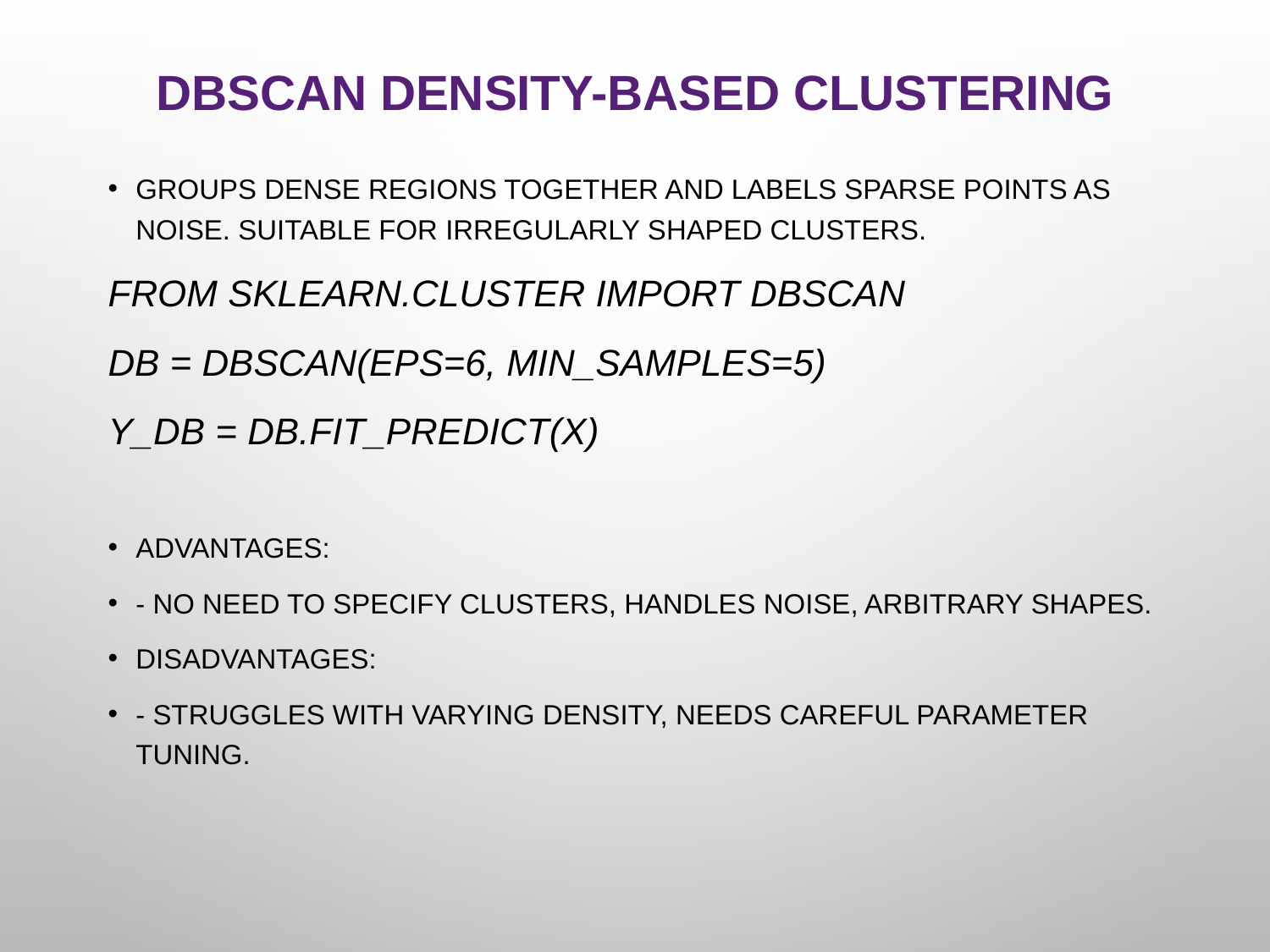

# DBSCAN density-based clustering
Groups dense regions together and labels sparse points as noise. Suitable for irregularly shaped clusters.
from sklearn.cluster import DBSCAN
DB = DBSCAN(eps=6, min_samples=5)
y_DB = DB.fit_predict(x)

Advantages:
- No need to specify clusters, handles noise, arbitrary shapes.
Disadvantages:
- Struggles with varying density, needs careful parameter tuning.